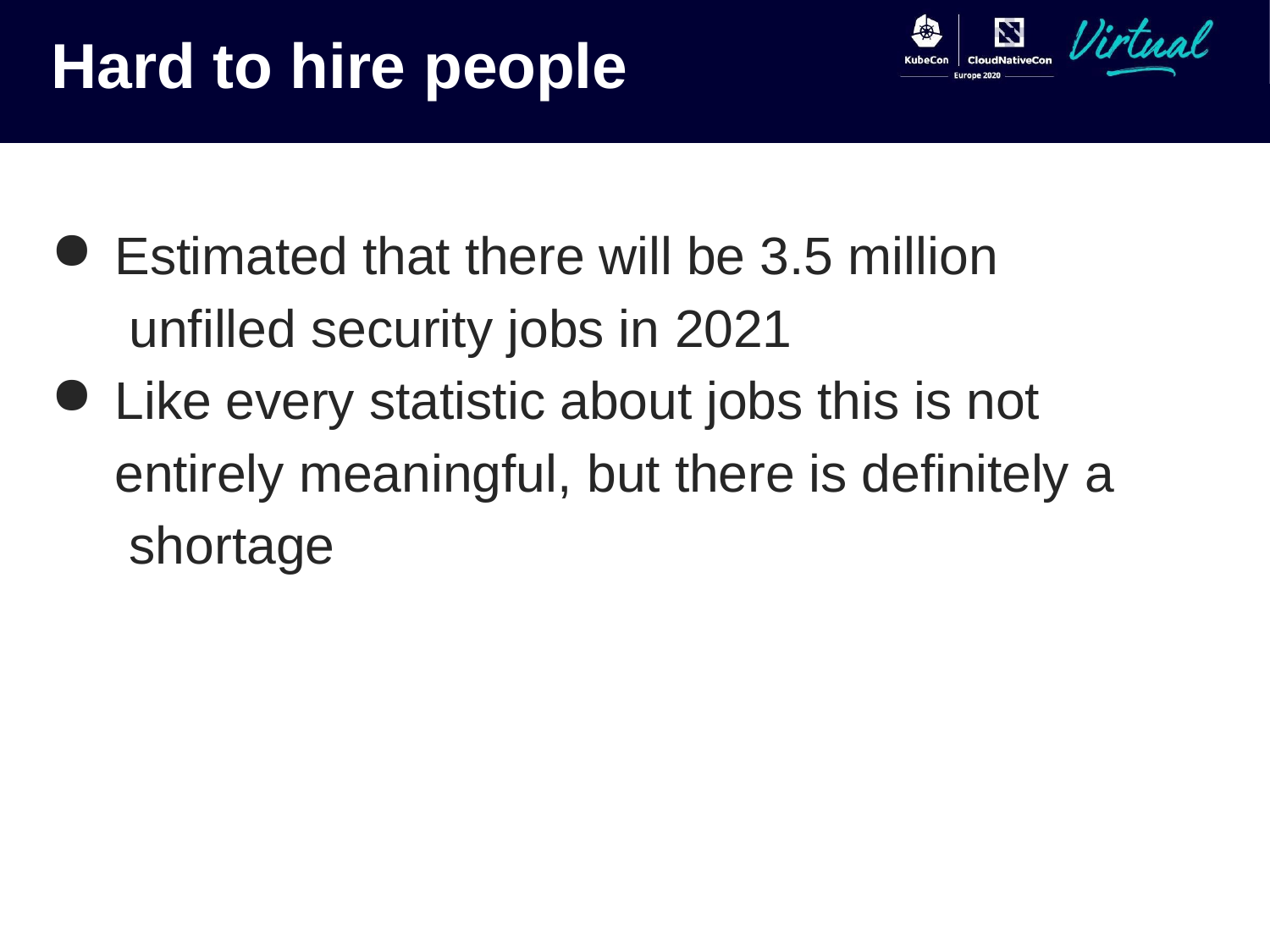

# Hard to hire people
Estimated that there will be 3.5 million  unfilled security jobs in 2021
Like every statistic about jobs this is not  entirely meaningful, but there is definitely a  shortage